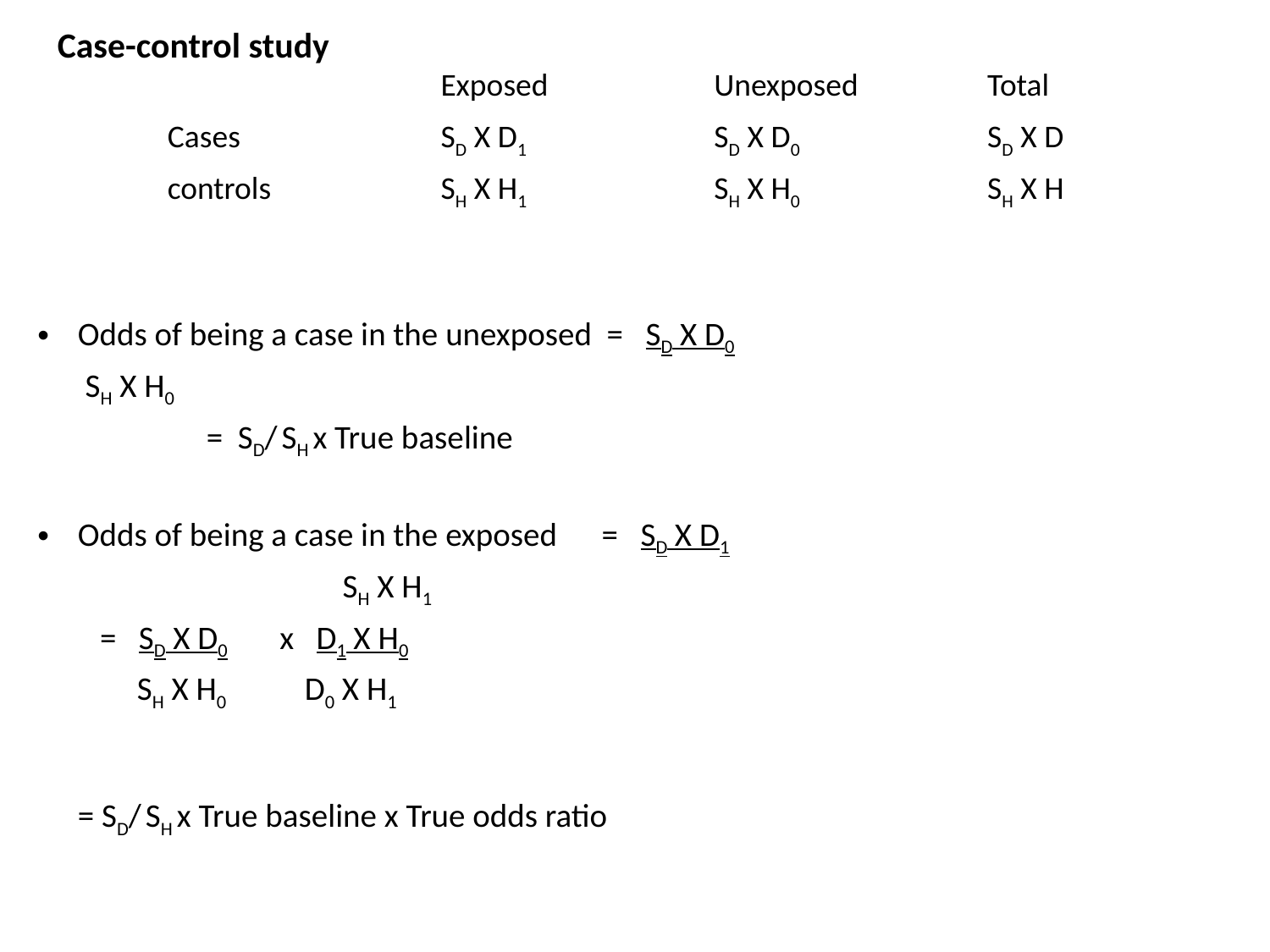

Case-control study
|  | Exposed | Unexposed | Total |
| --- | --- | --- | --- |
| Cases | SD X D1 | SD X D0 | SD X D |
| controls | SH X H1 | SH X H0 | SH X H |
Odds of being a case in the unexposed  =   SD X D0
							 SH X H0
					 	    =  SD/ SH x True baseline

Odds of being a case in the exposed      =   SD X D1
		              				         SH X H1
						   =   SD X D0       x   D1 X H0
						        SH X H0           D0 X H1

					= SD/ SH x True baseline x True odds ratio